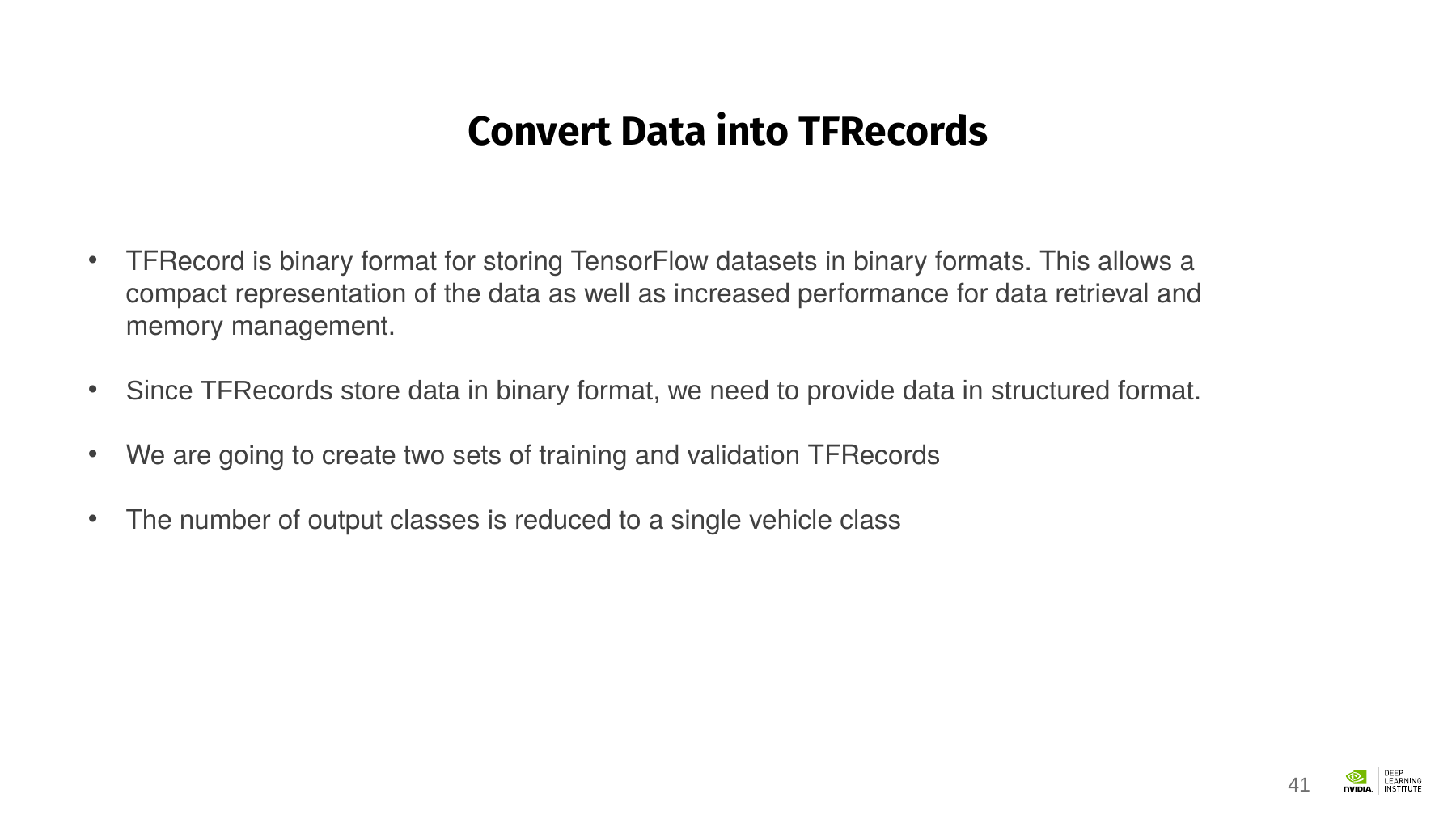

# Convert Data into TFRecords
TFRecord is binary format for storing TensorFlow datasets in binary formats. This allows a compact representation of the data as well as increased performance for data retrieval and memory management.

Since TFRecords store data in binary format, we need to provide data in structured format.

We are going to create two sets of training and validation TFRecords

The number of output classes is reduced to a single vehicle class
41